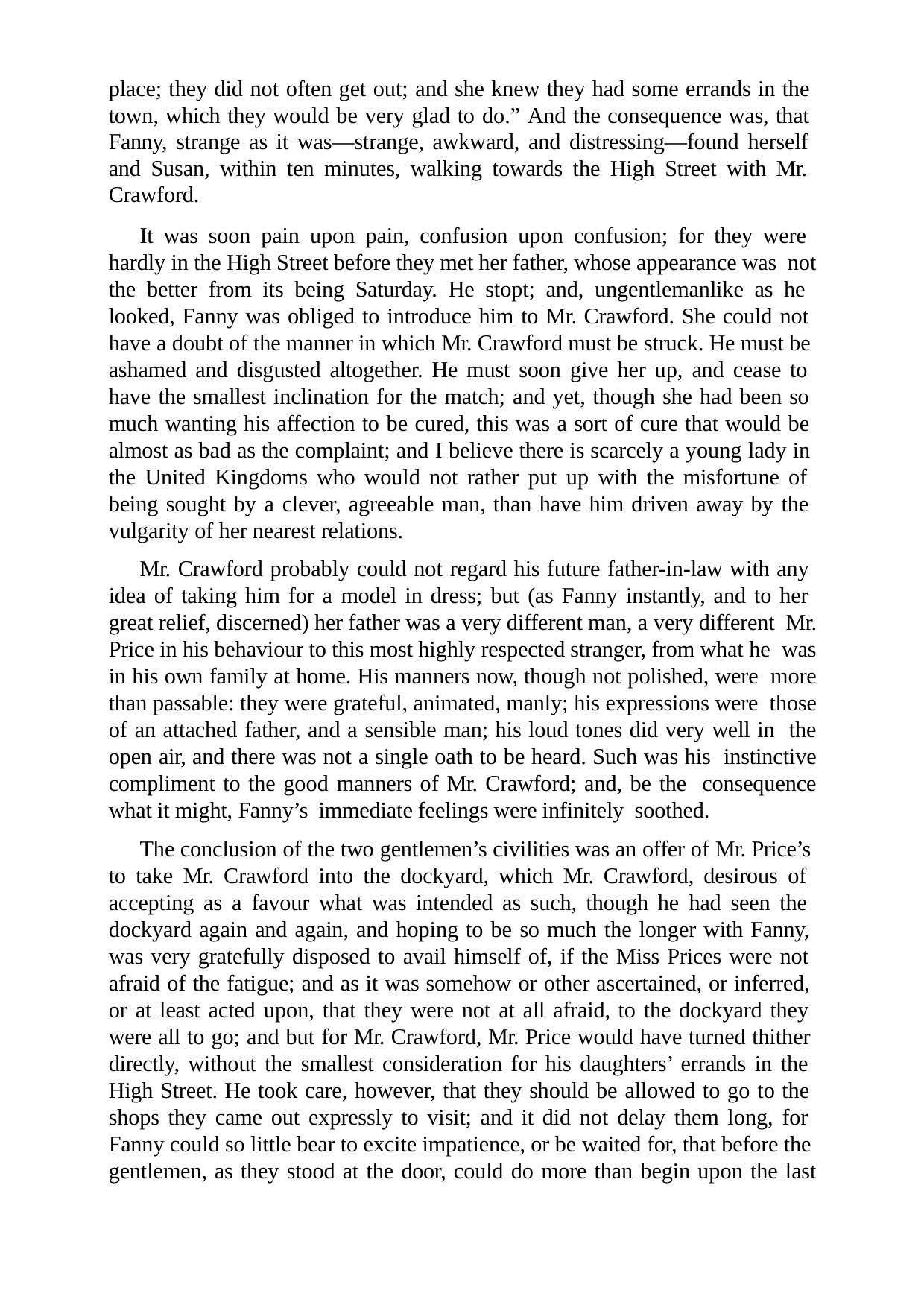

place; they did not often get out; and she knew they had some errands in the  town, which they would be very glad to do.” And the consequence was, that  Fanny, strange as it was—strange, awkward, and distressing—found herself  and Susan, within ten minutes, walking towards the High Street with Mr.  Crawford.
It was soon pain upon pain, confusion upon confusion; for they were  hardly in the High Street before they met her father, whose appearance was  not the better from its being Saturday. He stopt; and, ungentlemanlike as he  looked, Fanny was obliged to introduce him to Mr. Crawford. She could not  have a doubt of the manner in which Mr. Crawford must be struck. He must be  ashamed and disgusted altogether. He must soon give her up, and cease to  have the smallest inclination for the match; and yet, though she had been so  much wanting his affection to be cured, this was a sort of cure that would be  almost as bad as the complaint; and I believe there is scarcely a young lady in  the United Kingdoms who would not rather put up with the misfortune of  being sought by a clever, agreeable man, than have him driven away by the  vulgarity of her nearest relations.
Mr. Crawford probably could not regard his future father-in-law with any  idea of taking him for a model in dress; but (as Fanny instantly, and to her  great relief, discerned) her father was a very different man, a very different  Mr. Price in his behaviour to this most highly respected stranger, from what he  was in his own family at home. His manners now, though not polished, were  more than passable: they were grateful, animated, manly; his expressions were  those of an attached father, and a sensible man; his loud tones did very well in  the open air, and there was not a single oath to be heard. Such was his  instinctive compliment to the good manners of Mr. Crawford; and, be the  consequence what it might, Fanny’s immediate feelings were infinitely  soothed.
The conclusion of the two gentlemen’s civilities was an offer of Mr. Price’s  to take Mr. Crawford into the dockyard, which Mr. Crawford, desirous of  accepting as a favour what was intended as such, though he had seen the  dockyard again and again, and hoping to be so much the longer with Fanny,  was very gratefully disposed to avail himself of, if the Miss Prices were not  afraid of the fatigue; and as it was somehow or other ascertained, or inferred,  or at least acted upon, that they were not at all afraid, to the dockyard they  were all to go; and but for Mr. Crawford, Mr. Price would have turned thither  directly, without the smallest consideration for his daughters’ errands in the  High Street. He took care, however, that they should be allowed to go to the  shops they came out expressly to visit; and it did not delay them long, for  Fanny could so little bear to excite impatience, or be waited for, that before the  gentlemen, as they stood at the door, could do more than begin upon the last